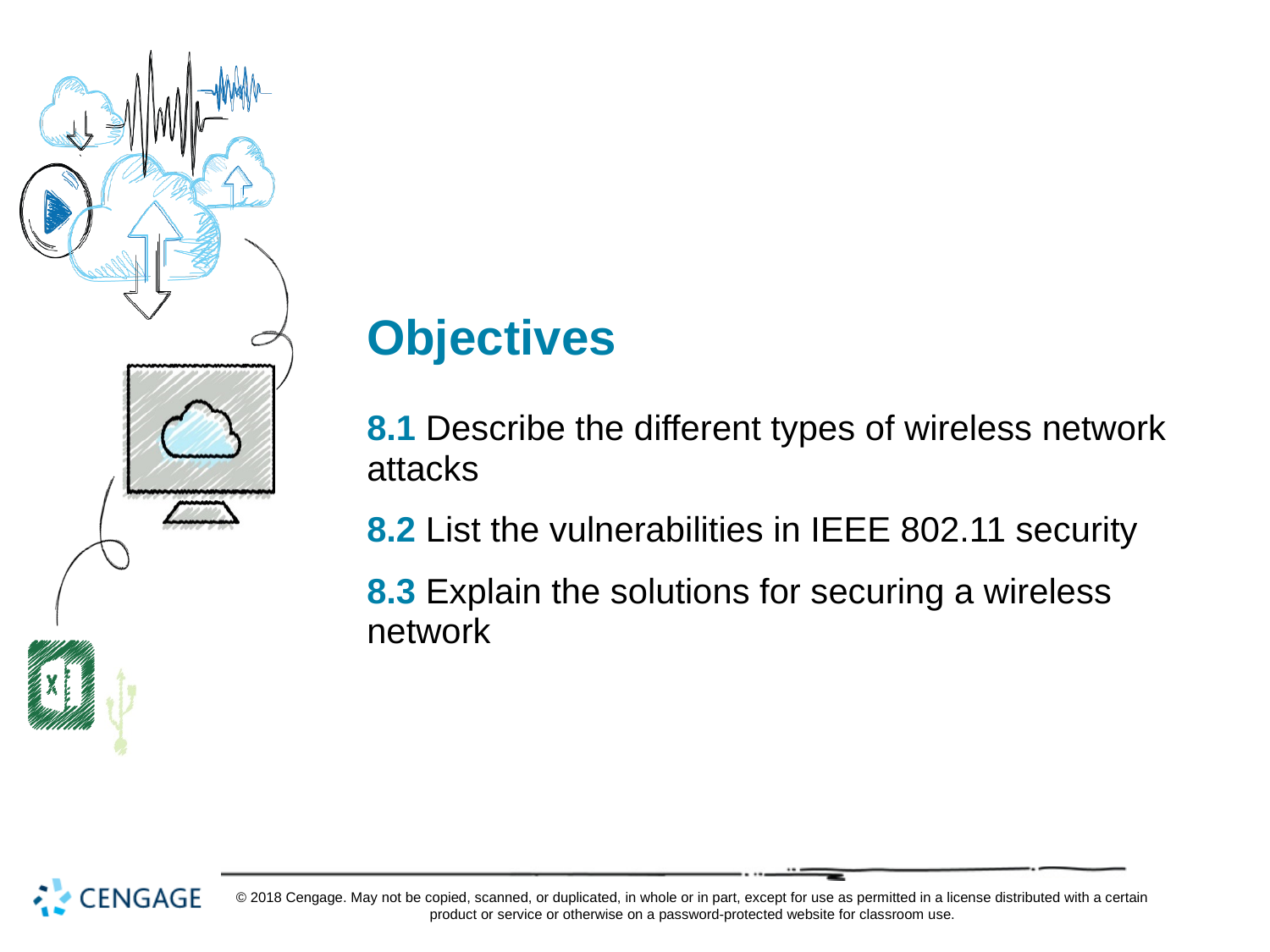

# Objectives
8.1 Describe the different types of wireless network attacks
8.2 List the vulnerabilities in IEEE 802.11 security
8.3 Explain the solutions for securing a wireless network
© 2018 Cengage. May not be copied, scanned, or duplicated, in whole or in part, except for use as permitted in a license distributed with a certain product or service or otherwise on a password-protected website for classroom use.